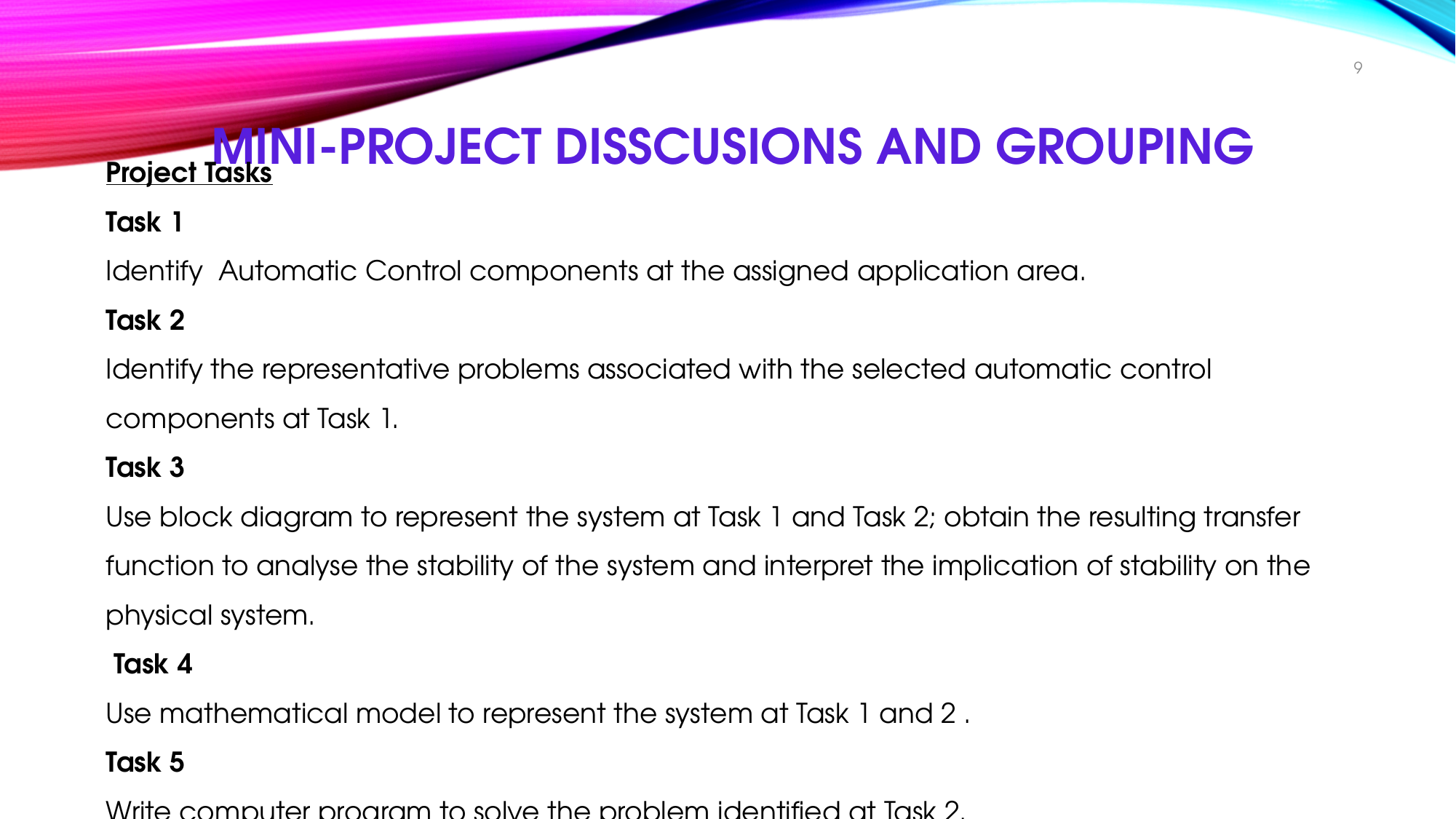

MINI-PROJECT DISSCUSIONS AND GROUPING
9
Project Tasks
Task 1
Identify  Automatic Control components at the assigned application area.
Task 2
Identify the representative problems associated with the selected automatic control components at Task 1.
Task 3
Use block diagram to represent the system at Task 1 and Task 2; obtain the resulting transfer function to analyse the stability of the system and interpret the implication of stability on the physical system.
 Task 4
Use mathematical model to represent the system at Task 1 and 2 .
Task 5
Write computer program to solve the problem identified at Task 2.